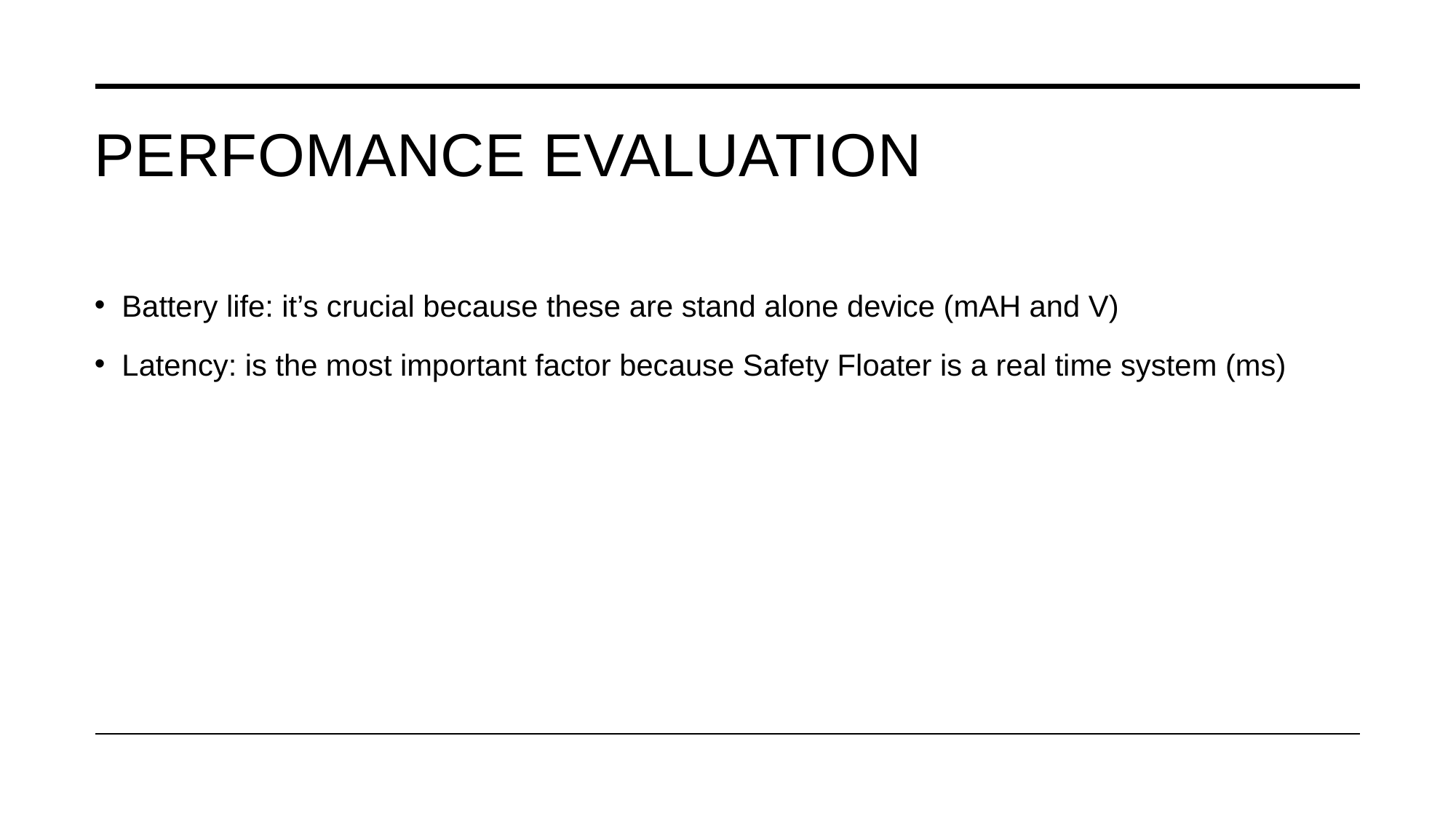

# PERFOMANCE EVALUATION
Battery life: it’s crucial because these are stand alone device (mAH and V)
Latency: is the most important factor because Safety Floater is a real time system (ms)